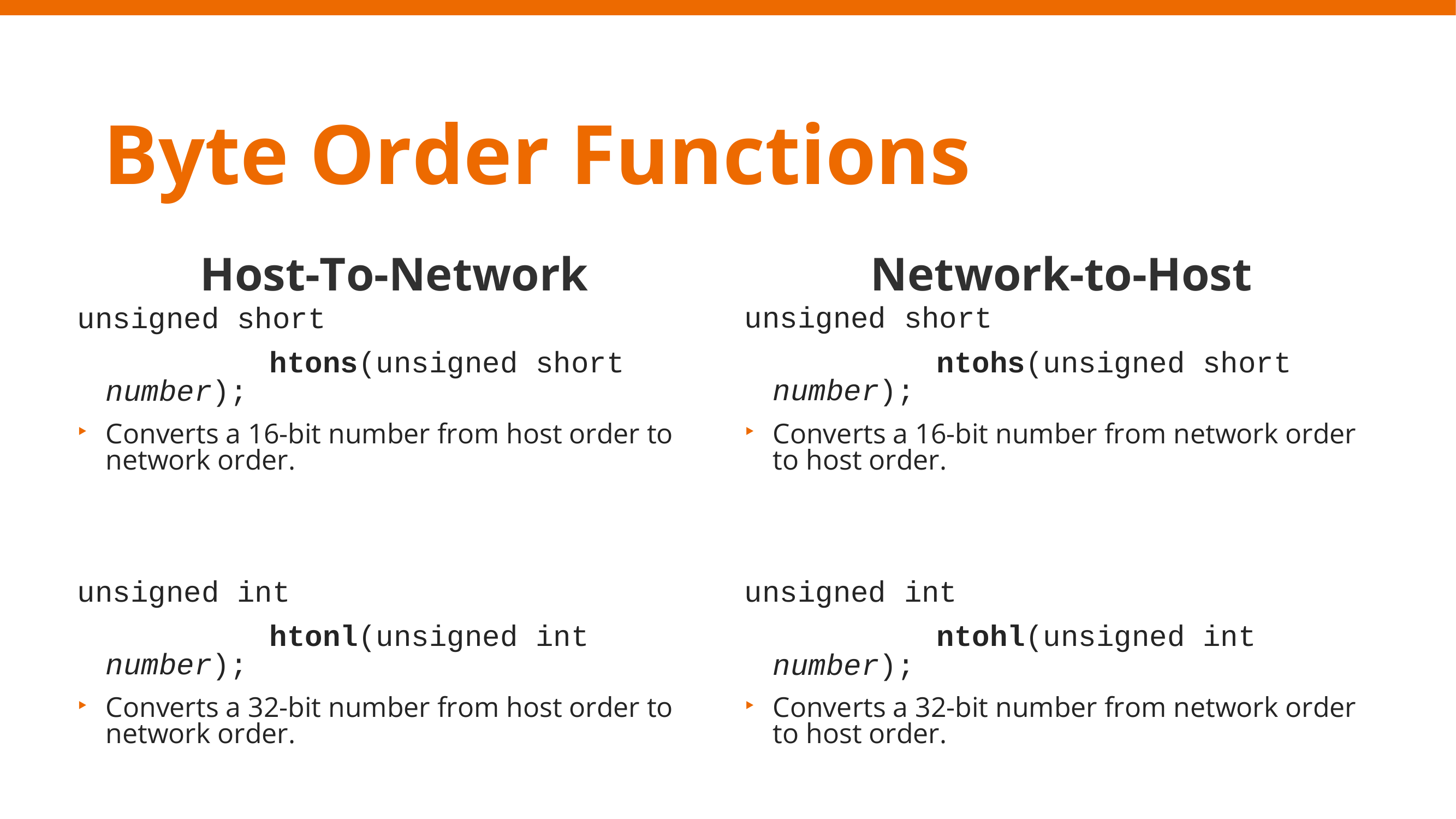

Byte Order Functions
Host-To-Network
Network-to-Host
unsigned short
			htons(unsigned short number);
Converts a 16-bit number from host order to network order.

unsigned int
			htonl(unsigned int number);
Converts a 32-bit number from host order to network order.
unsigned short
			ntohs(unsigned short number);
Converts a 16-bit number from network order to host order.

unsigned int
			ntohl(unsigned int number);
Converts a 32-bit number from network order to host order.